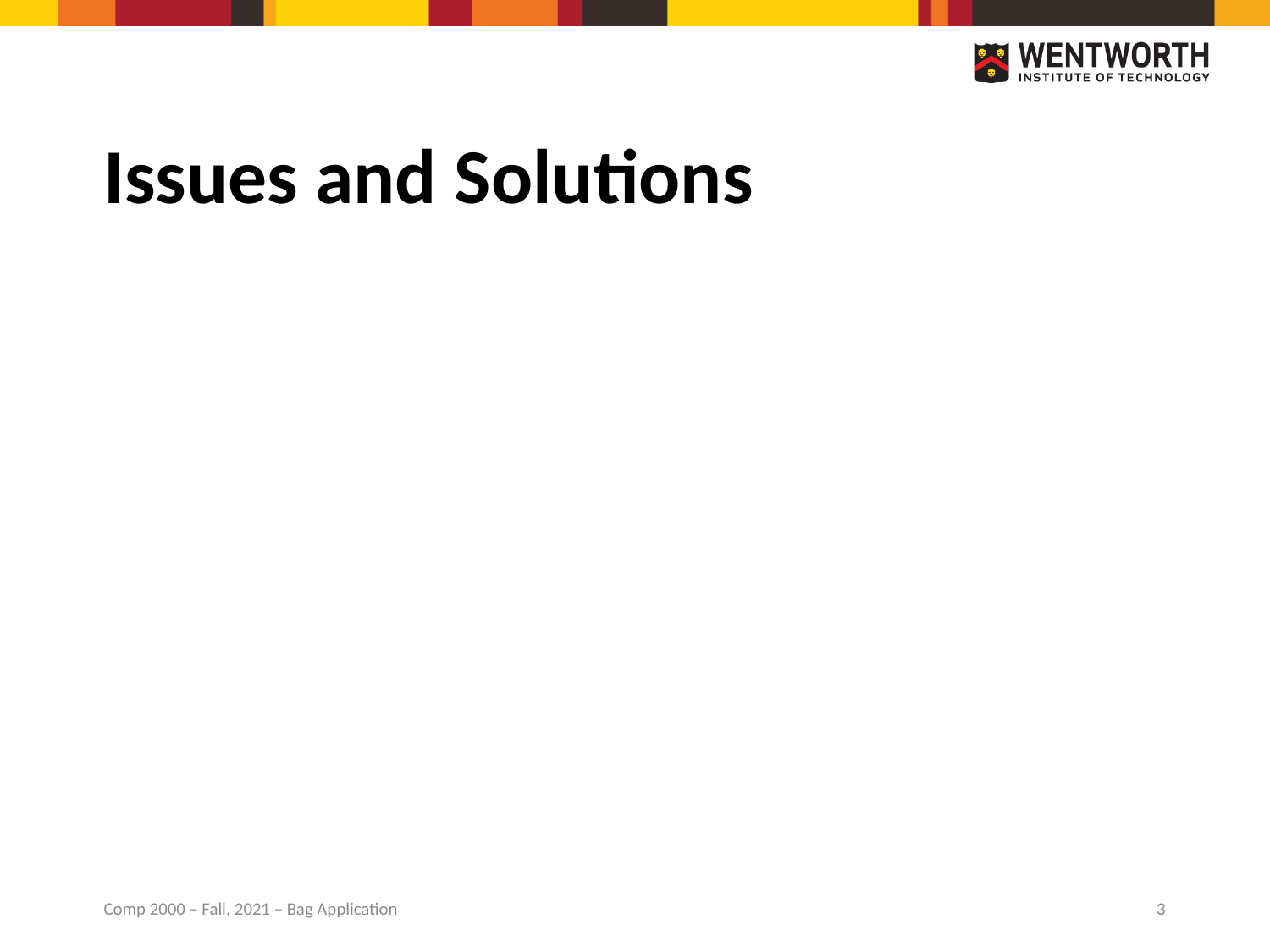

# Issues and Solutions

Comp 2000 – Fall, 2021 – Bag Application
3